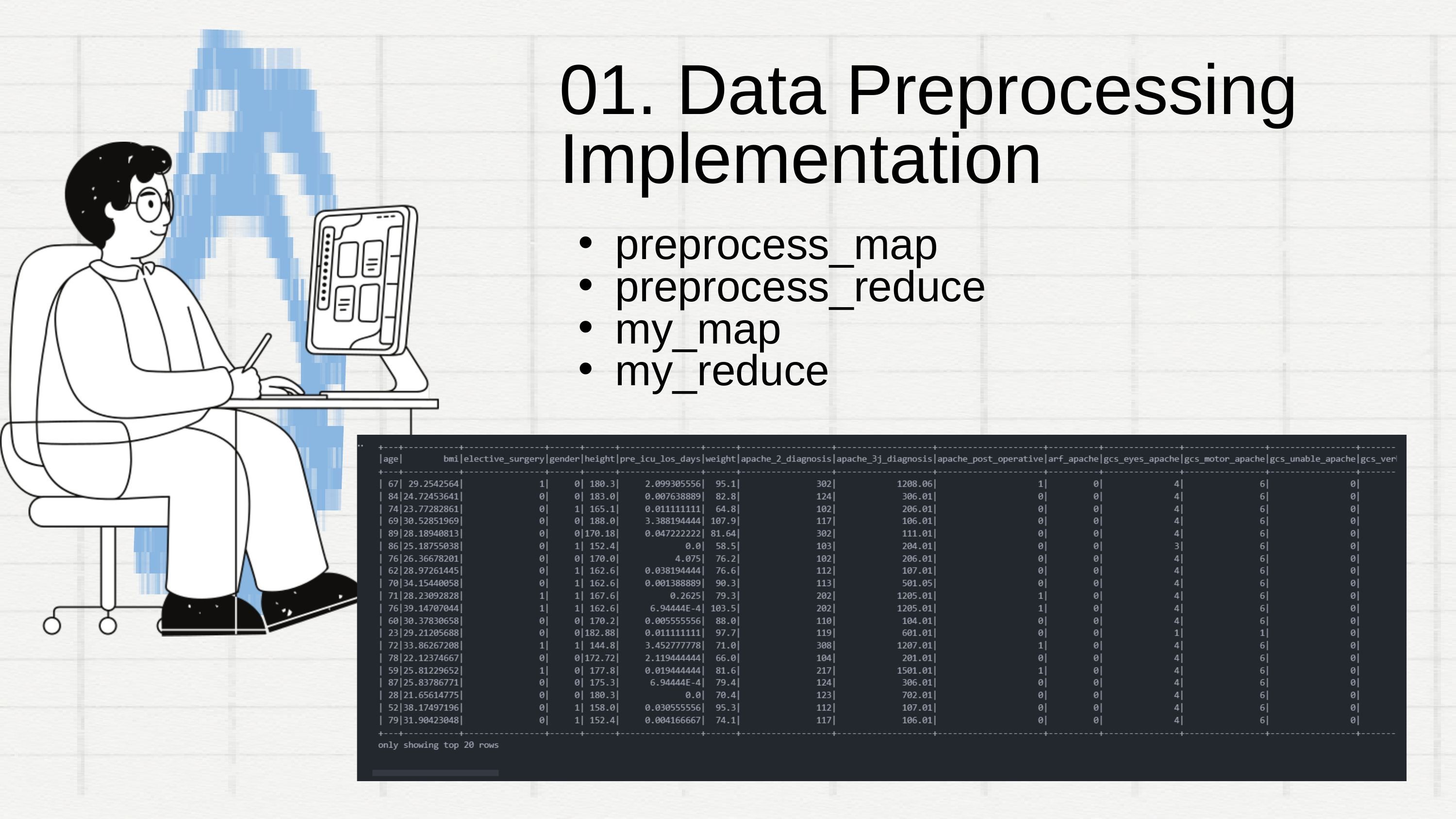

01. Data Preprocessing
Implementation

preprocess_map
preprocess_reduce
my_map
my_reduce